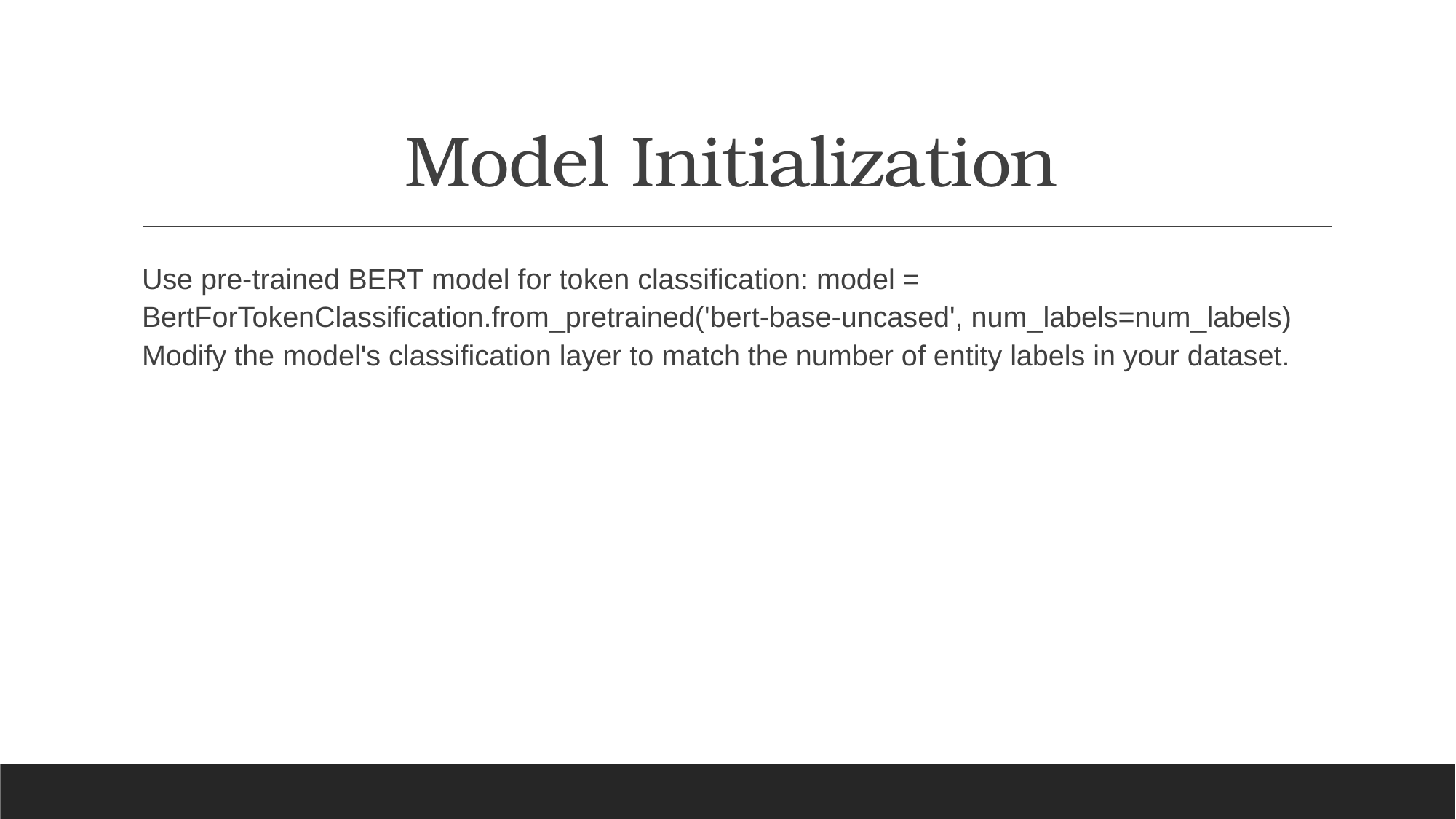

# Model Initialization
Use pre-trained BERT model for token classification: model = BertForTokenClassification.from_pretrained('bert-base-uncased', num_labels=num_labels) Modify the model's classification layer to match the number of entity labels in your dataset.